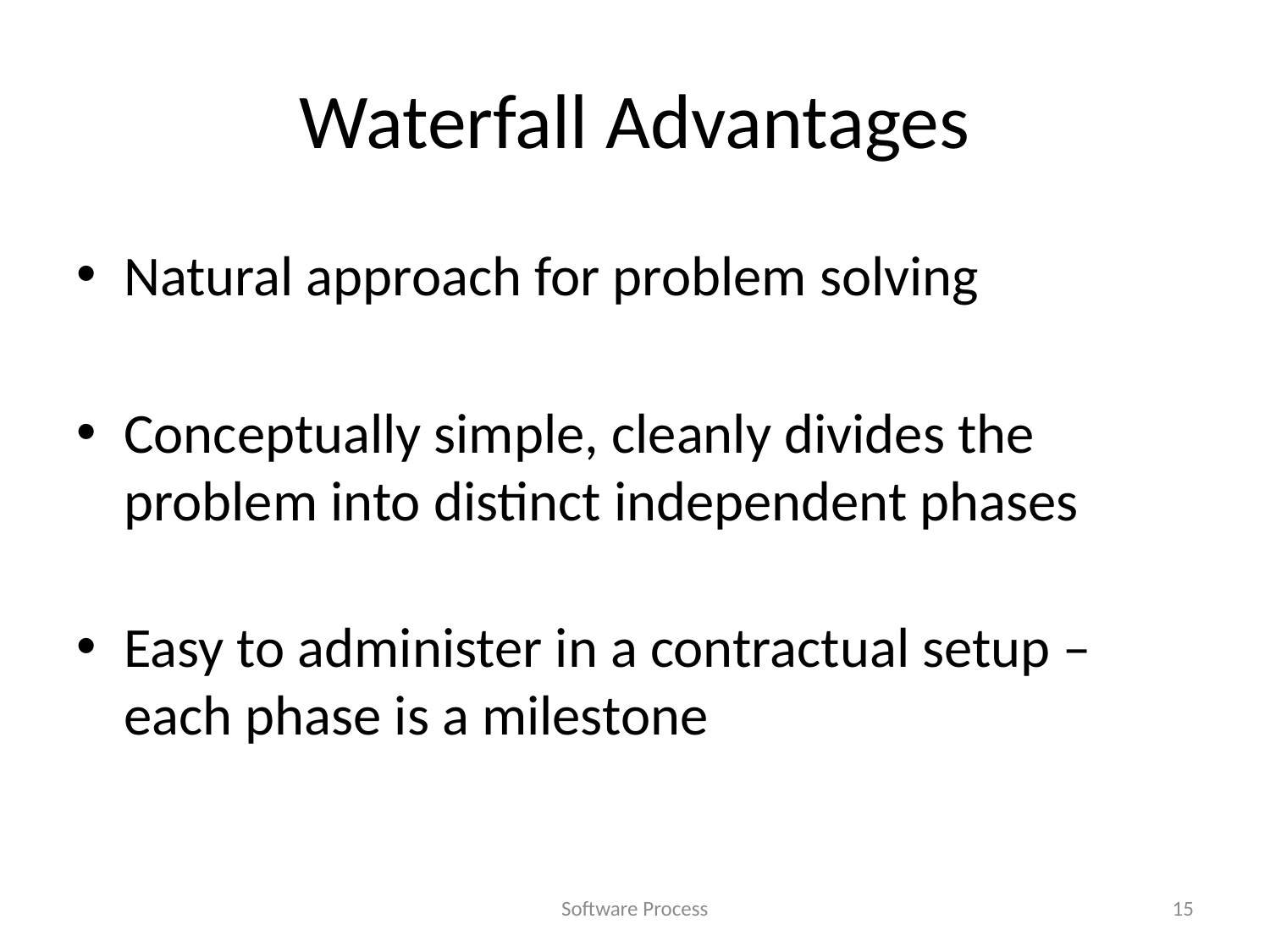

# Waterfall Advantages
Natural approach for problem solving

Conceptually simple, cleanly divides the problem into distinct independent phases
Easy to administer in a contractual setup – each phase is a milestone
Software Process
15